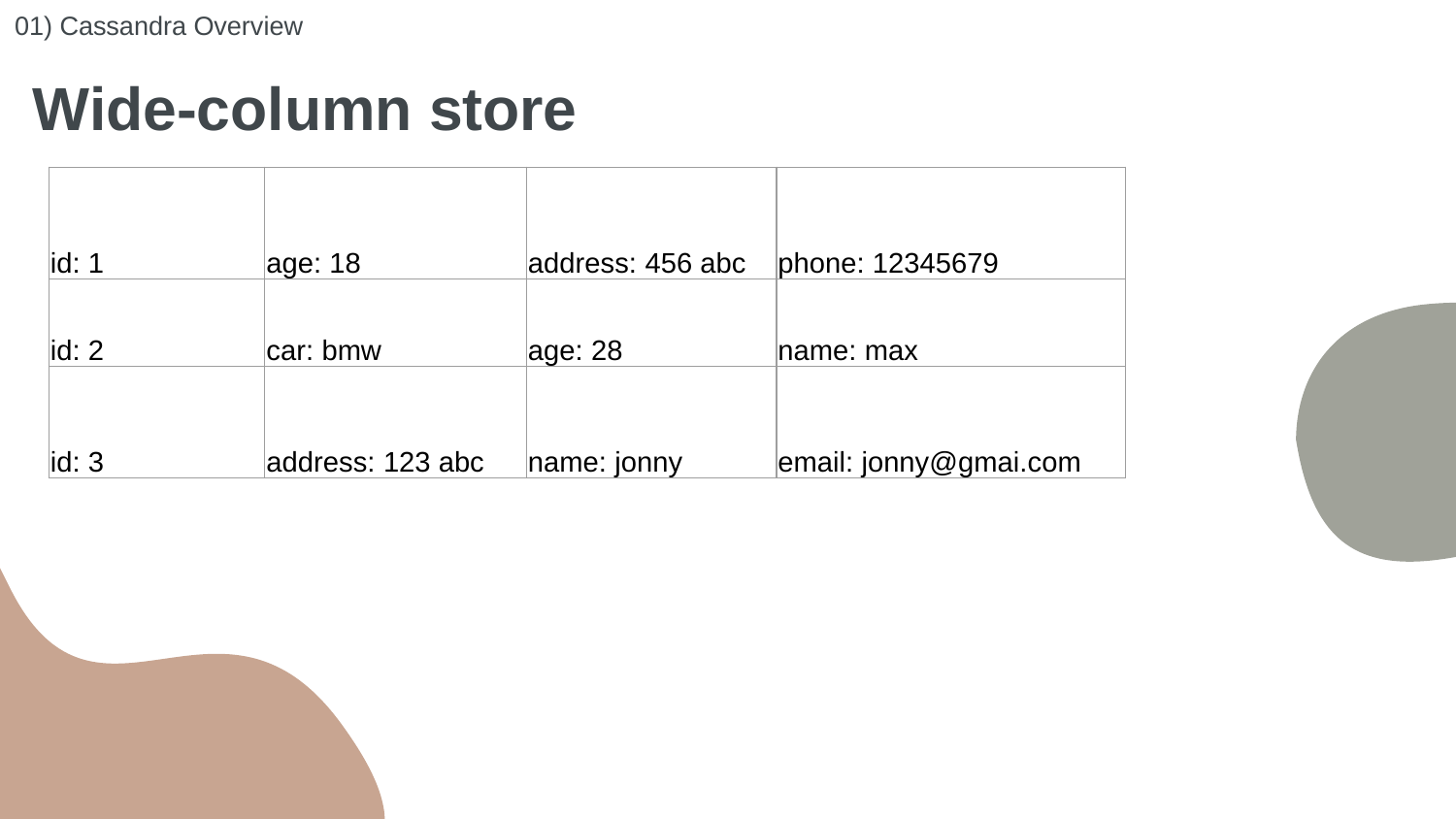

# 01) Cassandra Overview
Wide-column store
| id: 1 | age: 18 | address: 456 abc | phone: 12345679 |
| --- | --- | --- | --- |
| id: 2 | car: bmw | age: 28 | name: max |
| id: 3 | address: 123 abc | name: jonny | email: jonny@gmai.com |